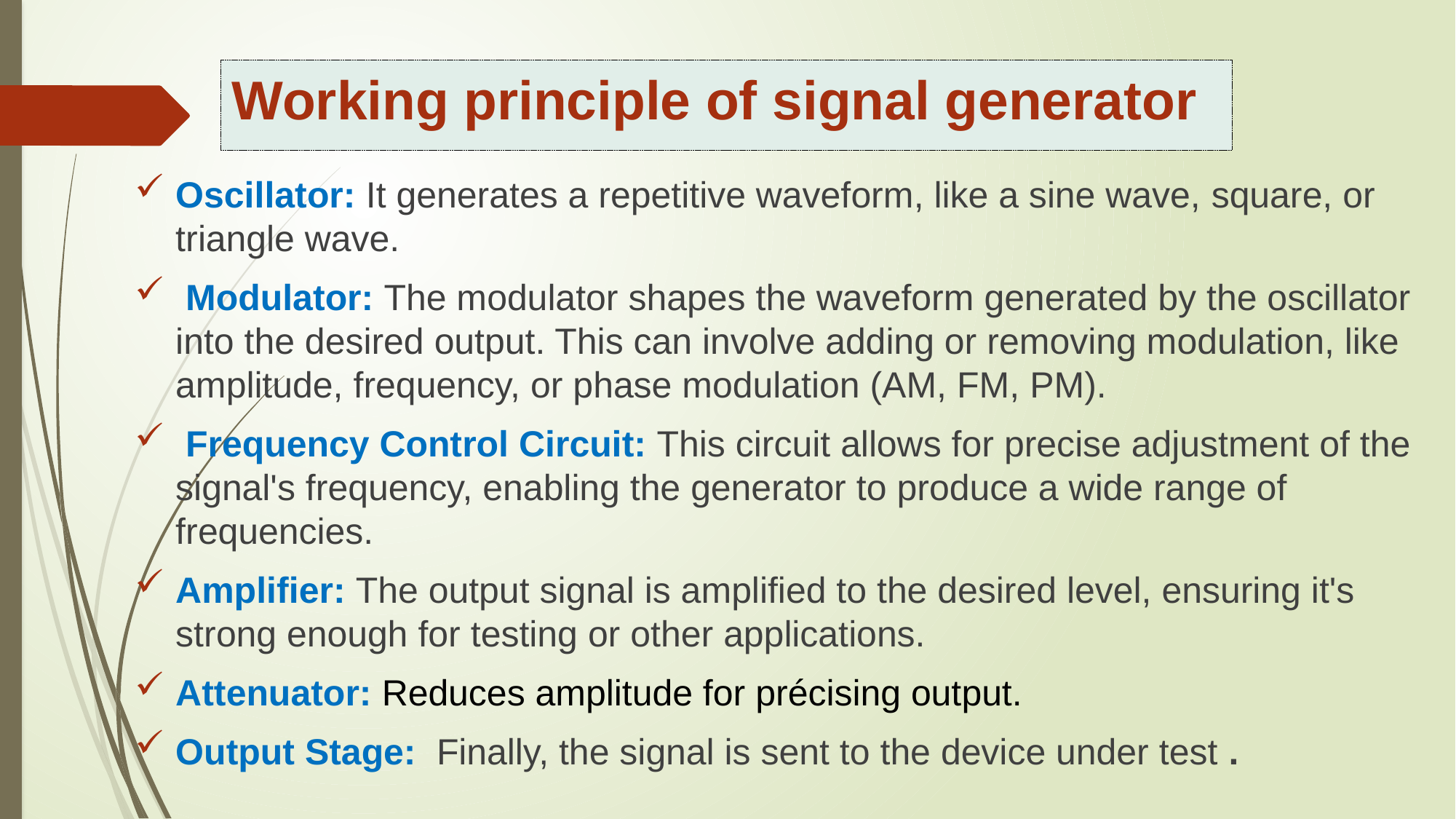

# Working principle of signal generator
Oscillator: It generates a repetitive waveform, like a sine wave, square, or triangle wave.
 Modulator: The modulator shapes the waveform generated by the oscillator into the desired output. This can involve adding or removing modulation, like amplitude, frequency, or phase modulation (AM, FM, PM).
 Frequency Control Circuit: This circuit allows for precise adjustment of the signal's frequency, enabling the generator to produce a wide range of frequencies.
Amplifier: The output signal is amplified to the desired level, ensuring it's strong enough for testing or other applications.
Attenuator: Reduces amplitude for précising output.
Output Stage:  Finally, the signal is sent to the device under test .